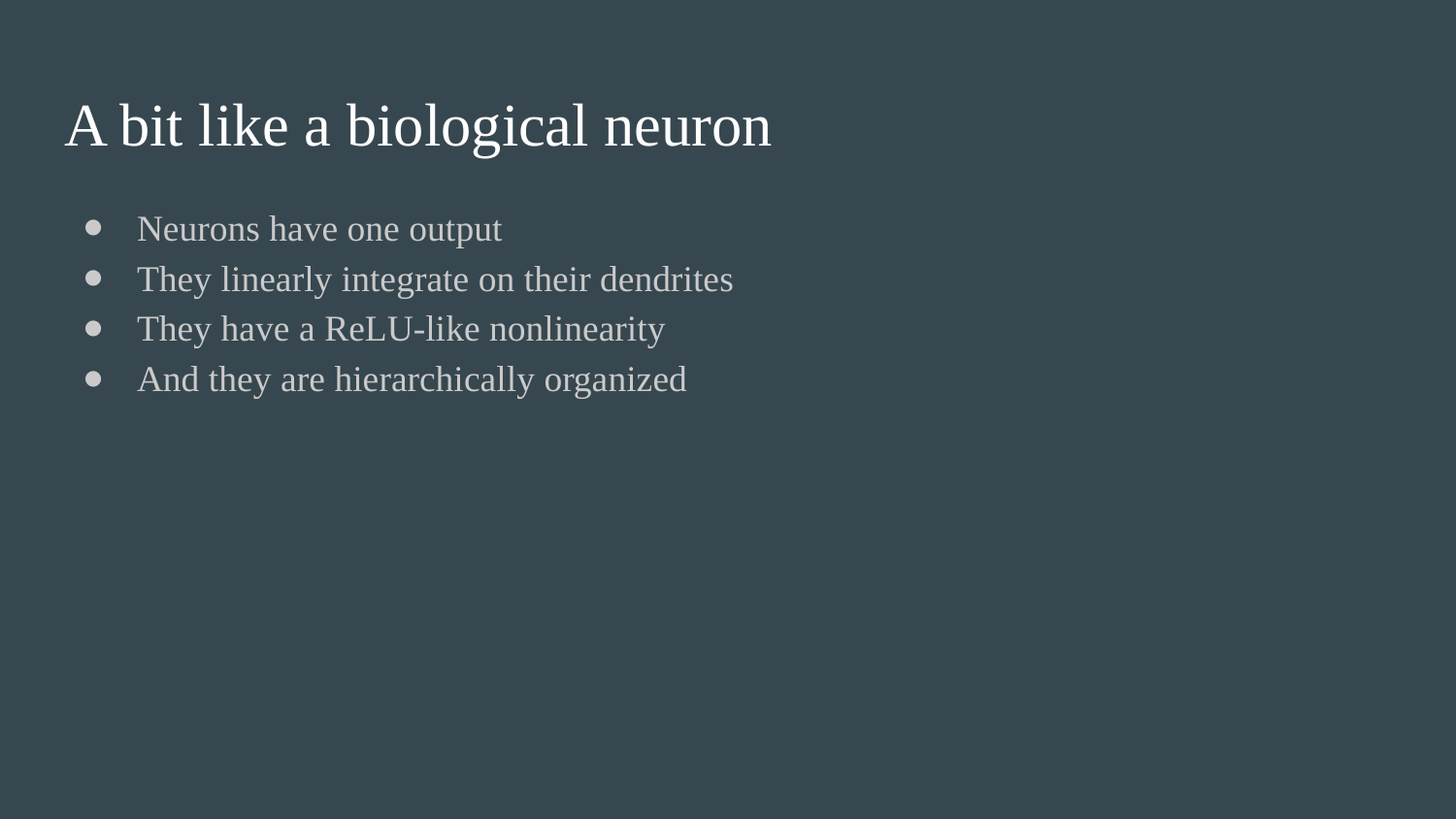

# A bit like a biological neuron
Neurons have one output
They linearly integrate on their dendrites
They have a ReLU-like nonlinearity
And they are hierarchically organized